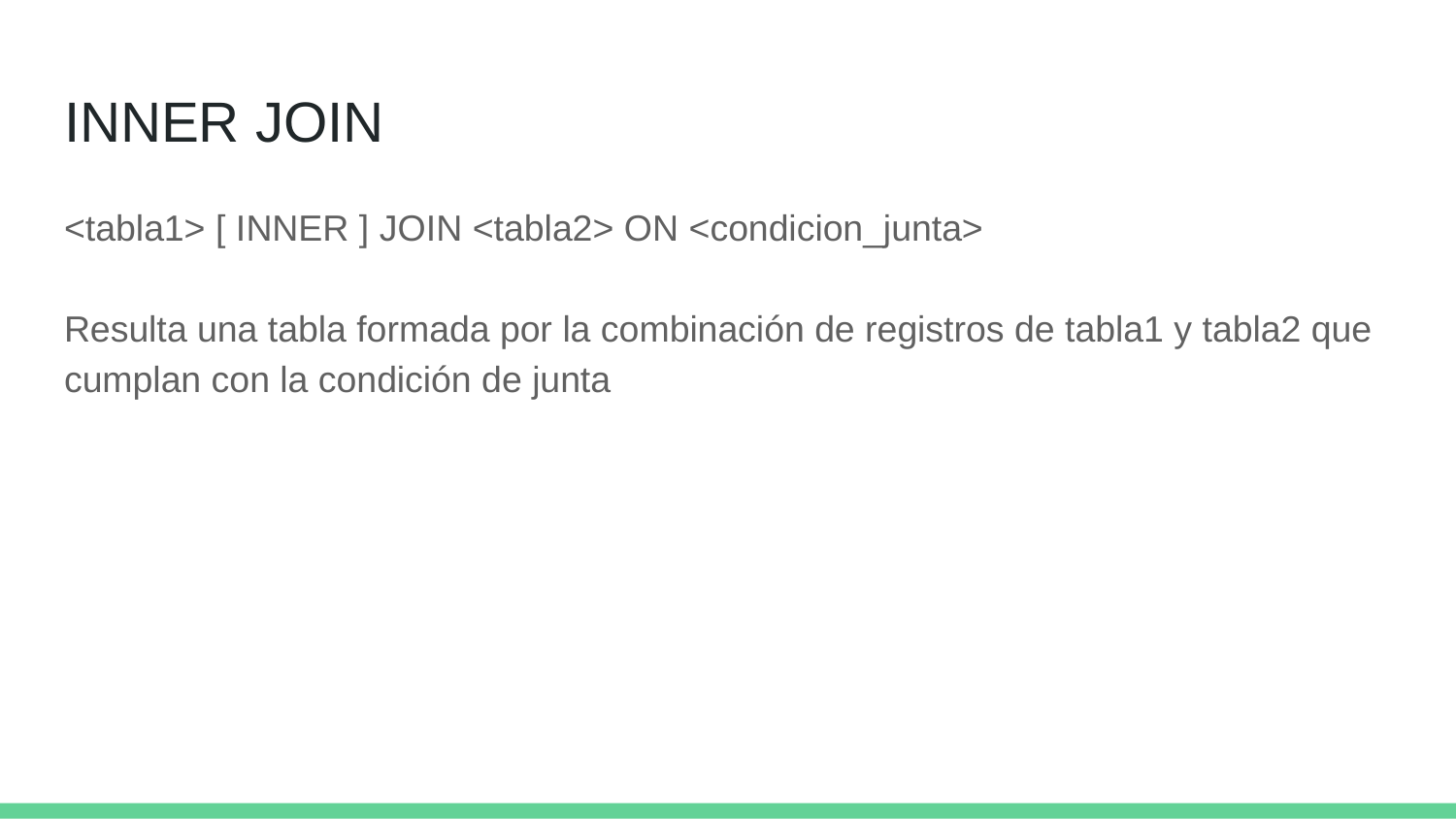

# INNER JOIN
<tabla1> [ INNER ] JOIN <tabla2> ON <condicion_junta>
Resulta una tabla formada por la combinación de registros de tabla1 y tabla2 que cumplan con la condición de junta